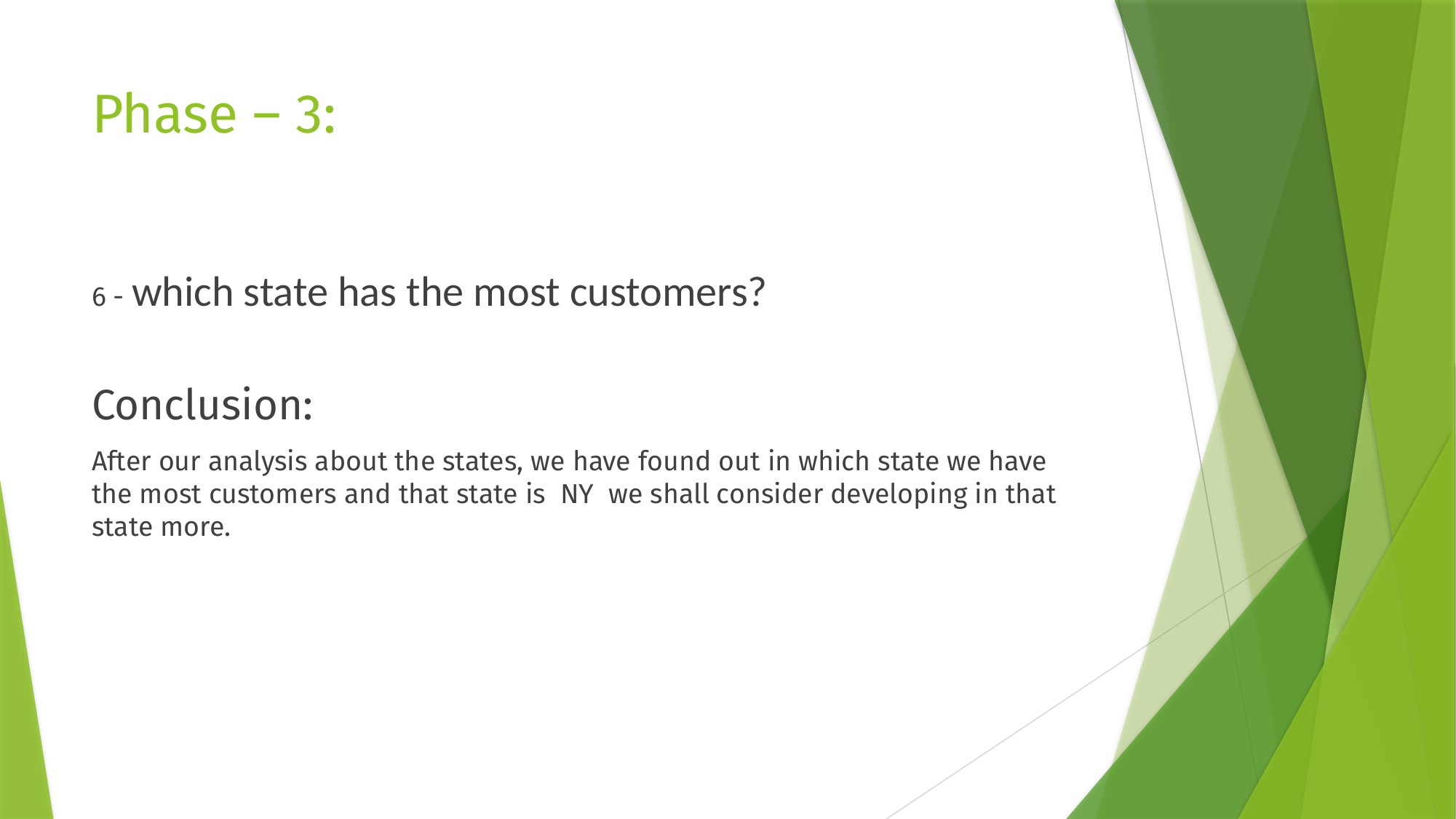

# Phase – 3:
6 - which state has the most customers?

Conclusion:
After our analysis about the states, we have found out in which state we have the most customers and that state is  NY  we shall consider developing in that state more.